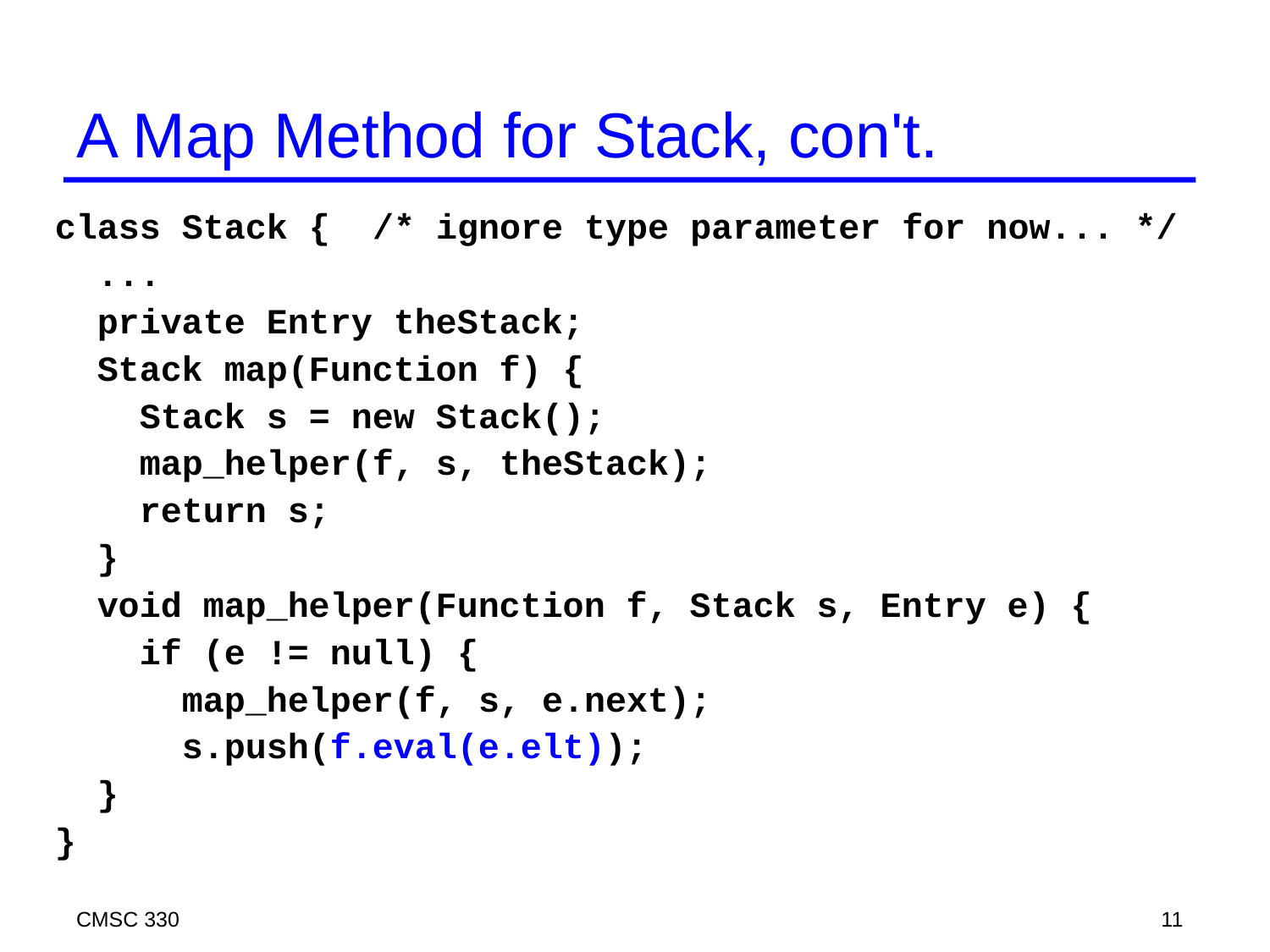

# A Map Method for Stack, con't.
class Stack {  /* ignore type parameter for now... */
  ...
  private Entry theStack;
  Stack map(Function f) {
    Stack s = new Stack();
    map_helper(f, s, theStack);
    return s;
  }
  void map_helper(Function f, Stack s, Entry e) {
    if (e != null) {
      map_helper(f, s, e.next);
      s.push(f.eval(e.elt));
  }
}
CMSC 330
11